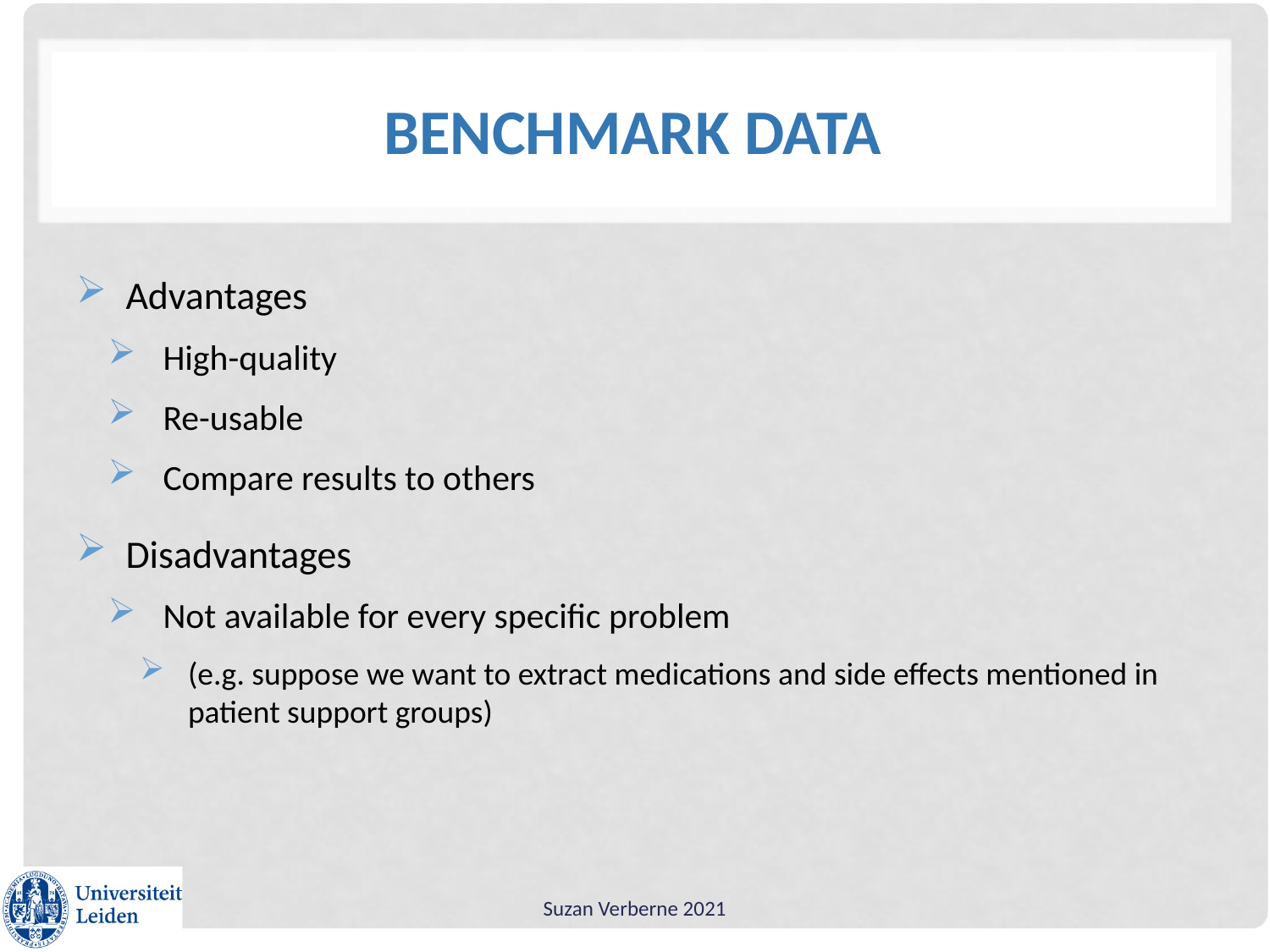

# Benchmark data
Advantages
High-quality
Re-usable
Compare results to others
Disadvantages
Not available for every specific problem
(e.g. suppose we want to extract medications and side effects mentioned in patient support groups)
Suzan Verberne 2021